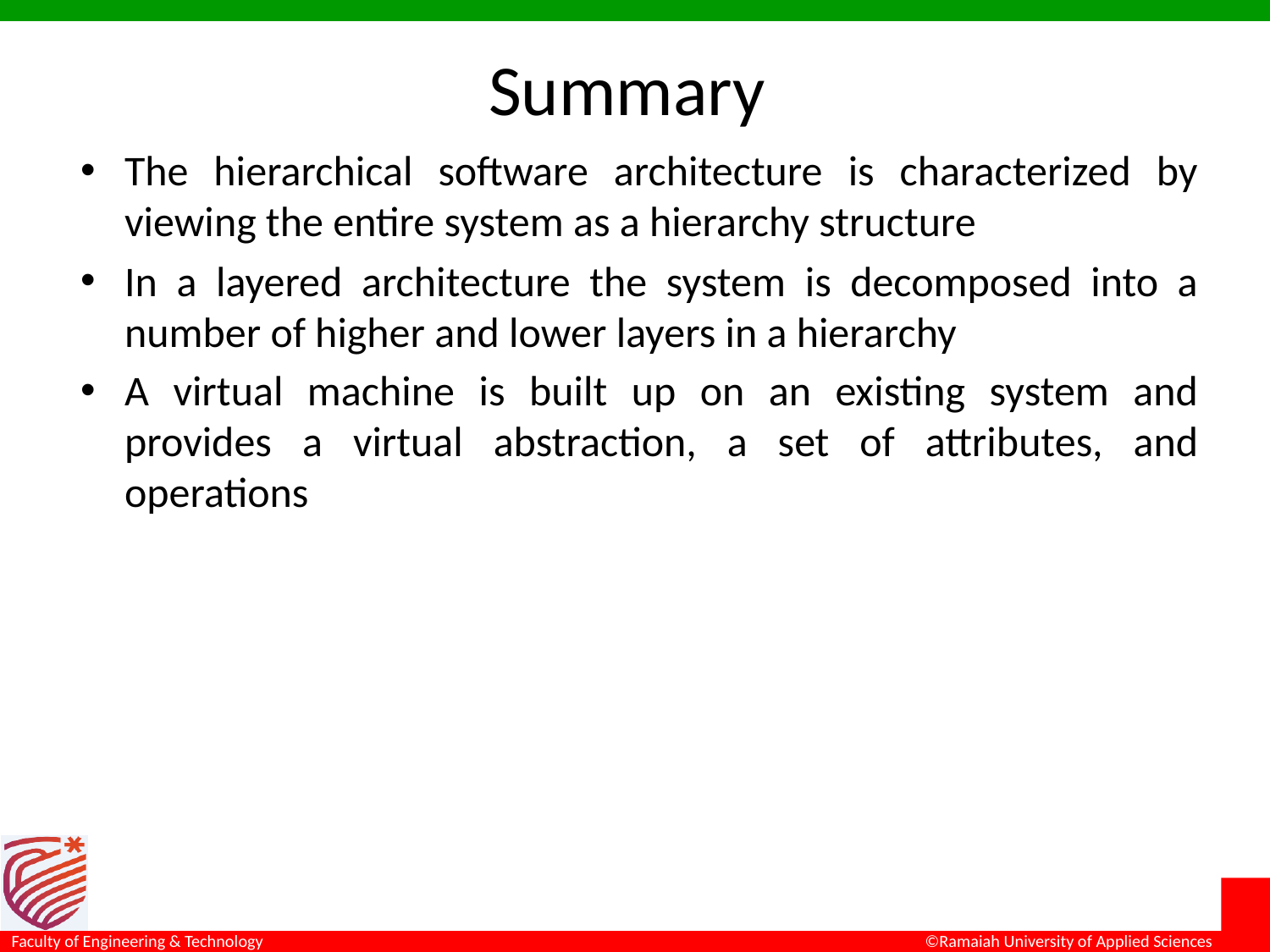

# Summary
The hierarchical software architecture is characterized by viewing the entire system as a hierarchy structure
In a layered architecture the system is decomposed into a number of higher and lower layers in a hierarchy
A virtual machine is built up on an existing system and provides a virtual abstraction, a set of attributes, and operations